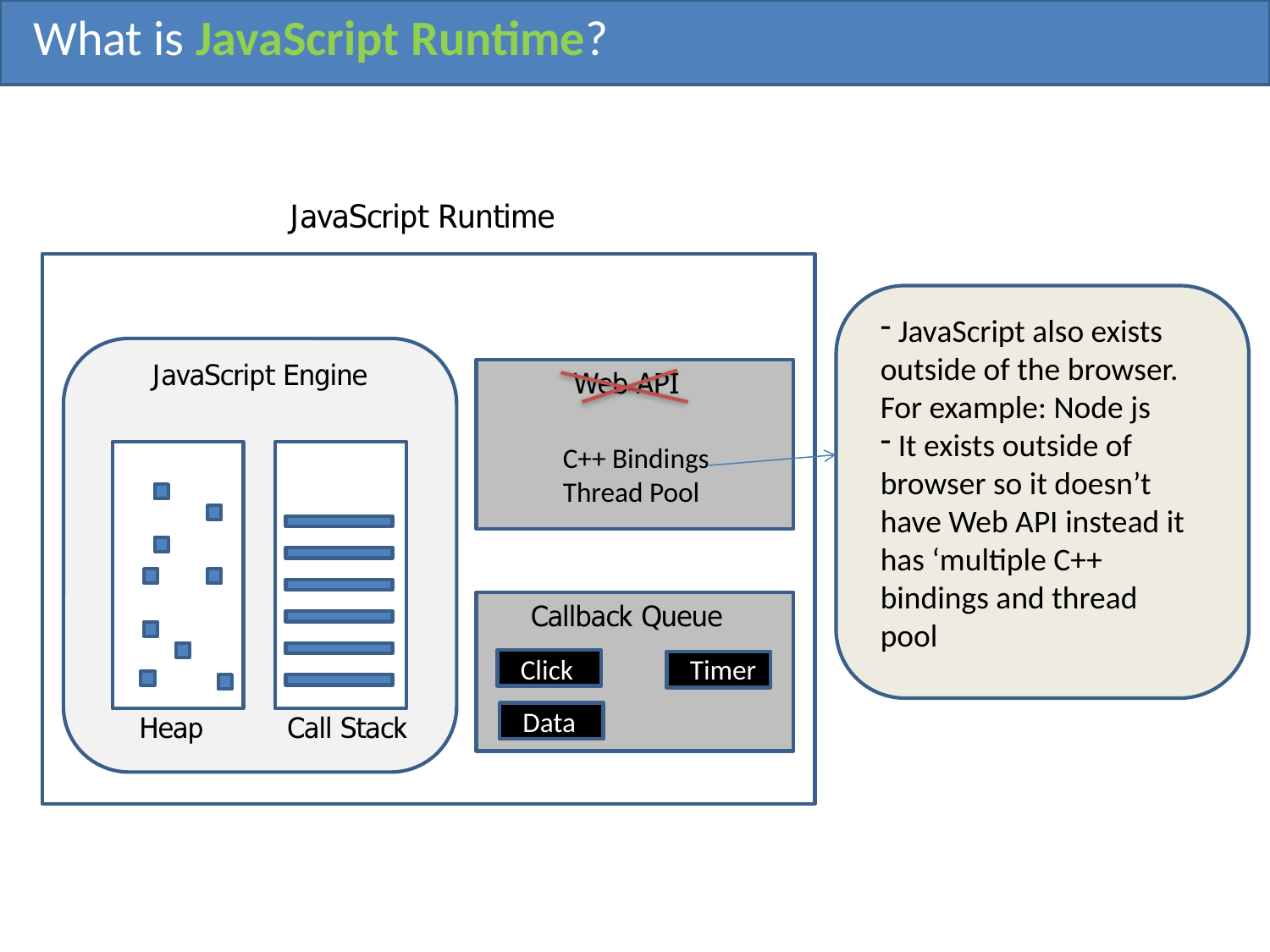

What is JavaScript Runtime?
JavaScript Runtime

 JavaScript also exists outside of the browser. For example: Node js
 It exists outside of browser so it doesn’t have Web API instead it has ‘multiple C++ bindings and thread pool

JavaScript Engine

Web API
C++ Bindings
Thread Pool

Callback Queue

Click
Timer

Data

Heap
Call Stack